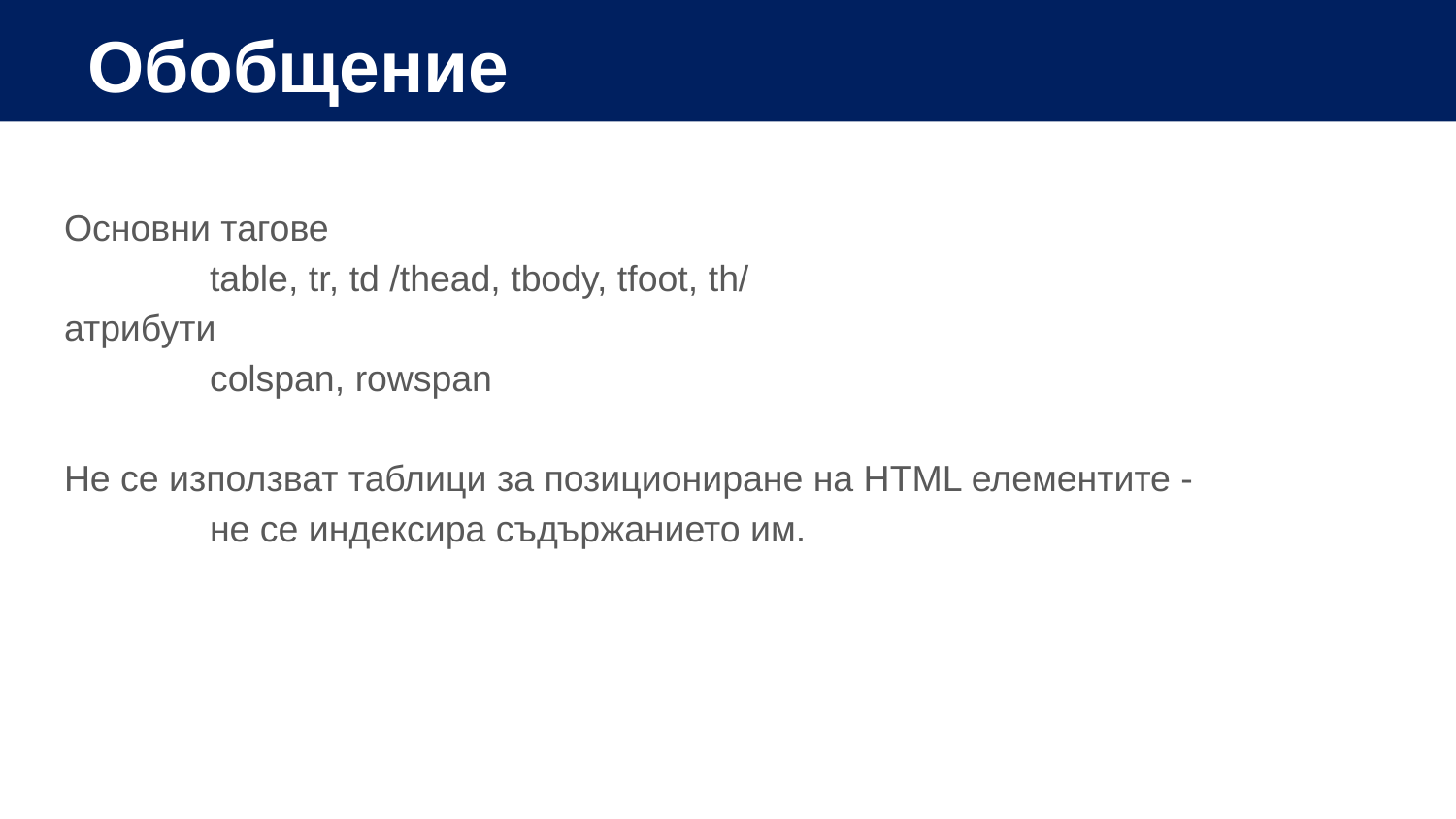

Обобщение
Основни тагове
	table, tr, td /thead, tbody, tfoot, th/
атрибути
	colspan, rowspan

Не се използват таблици за позициониране на HTML елементите -
	не се индексира съдържанието им.